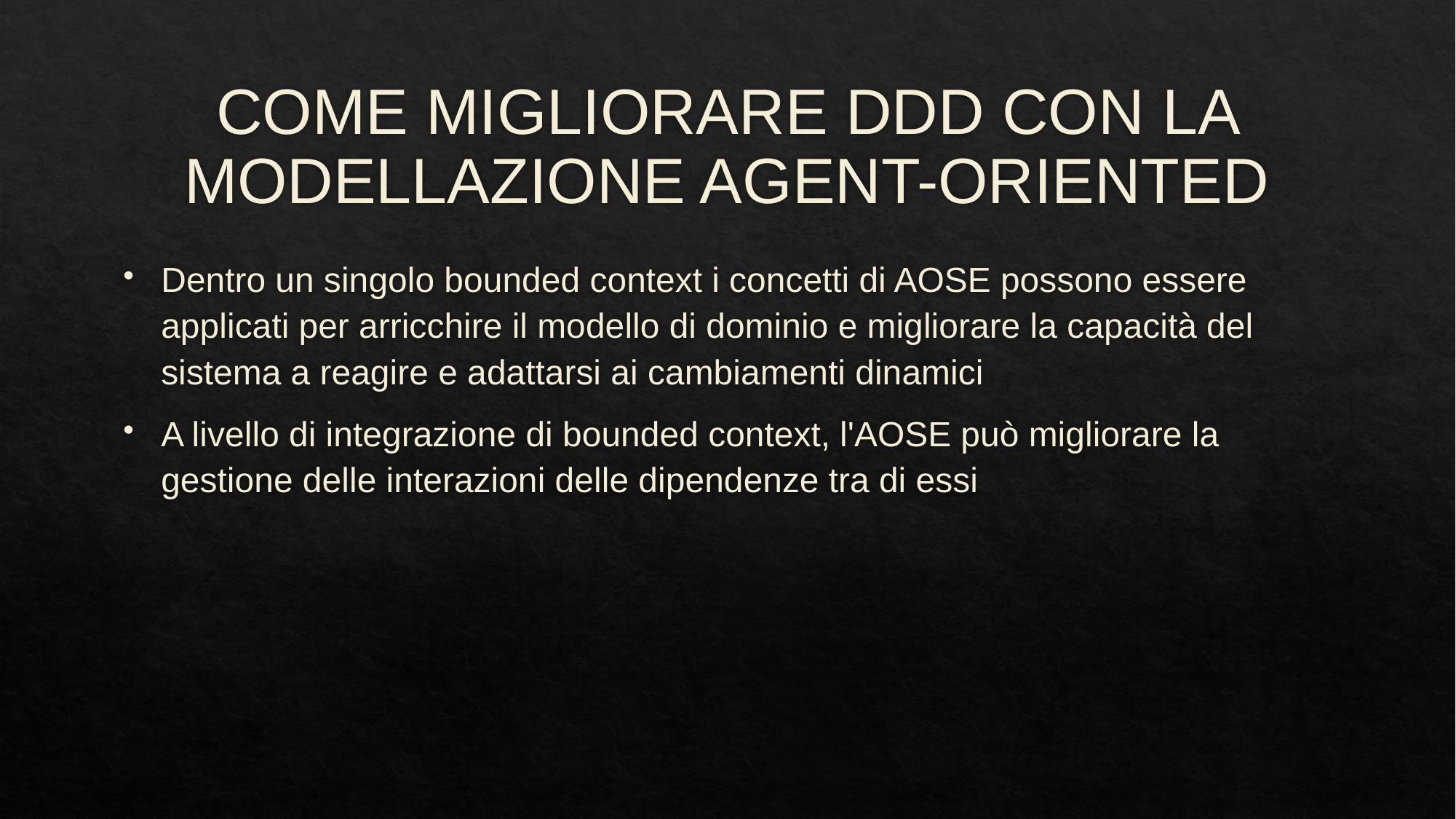

# COME MIGLIORARE DDD CON LA MODELLAZIONE AGENT-ORIENTED
Dentro un singolo bounded context i concetti di AOSE possono essere applicati per arricchire il modello di dominio e migliorare la capacità del sistema a reagire e adattarsi ai cambiamenti dinamici
A livello di integrazione di bounded context, l'AOSE può migliorare la gestione delle interazioni delle dipendenze tra di essi